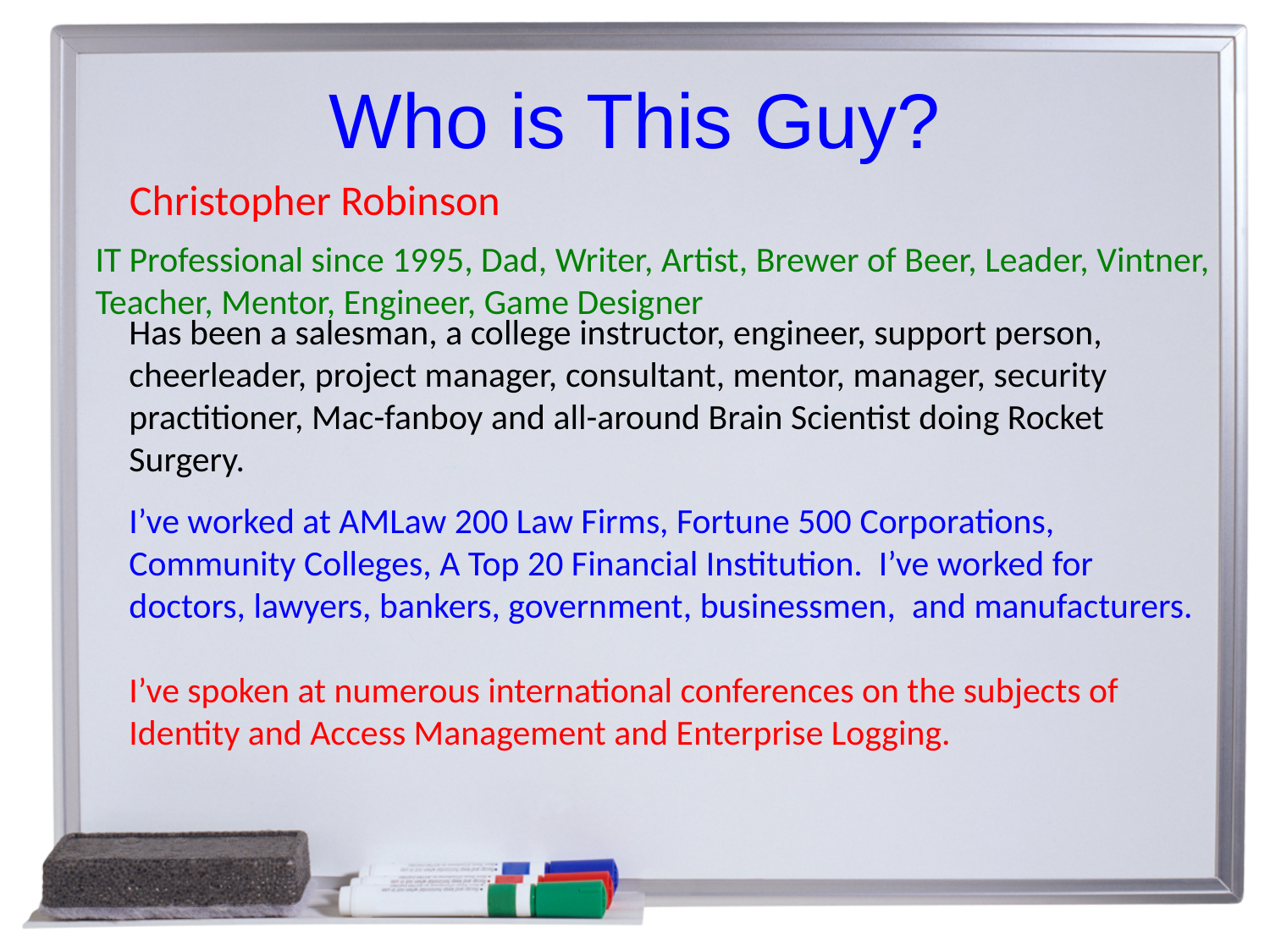

# Who is This Guy?
Christopher Robinson
IT Professional since 1995, Dad, Writer, Artist, Brewer of Beer, Leader, Vintner, Teacher, Mentor, Engineer, Game Designer
Has been a salesman, a college instructor, engineer, support person, cheerleader, project manager, consultant, mentor, manager, security practitioner, Mac-fanboy and all-around Brain Scientist doing Rocket Surgery.
I’ve worked at AMLaw 200 Law Firms, Fortune 500 Corporations, Community Colleges, A Top 20 Financial Institution.  I’ve worked for doctors, lawyers, bankers, government, businessmen,  and manufacturers.

I’ve spoken at numerous international conferences on the subjects of Identity and Access Management and Enterprise Logging.